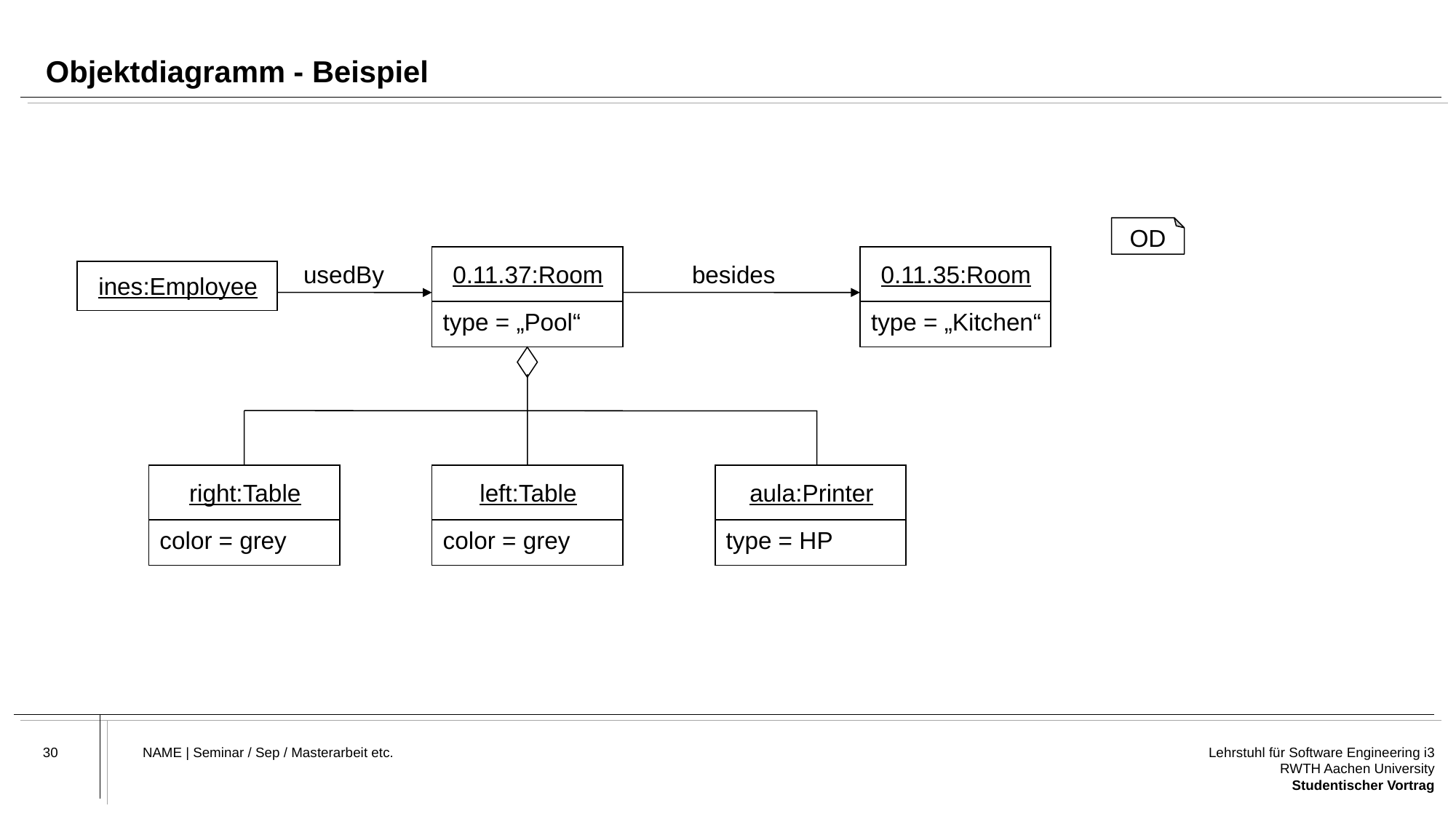

# Objektdiagramm - Beispiel
OD

0.11.37:Room

type = „Pool“

0.11.35:Room

type = „Kitchen“
usedBy
besides

ines:Employee

right:Table

color = grey

left:Table

color = grey

aula:Printer

type = HP